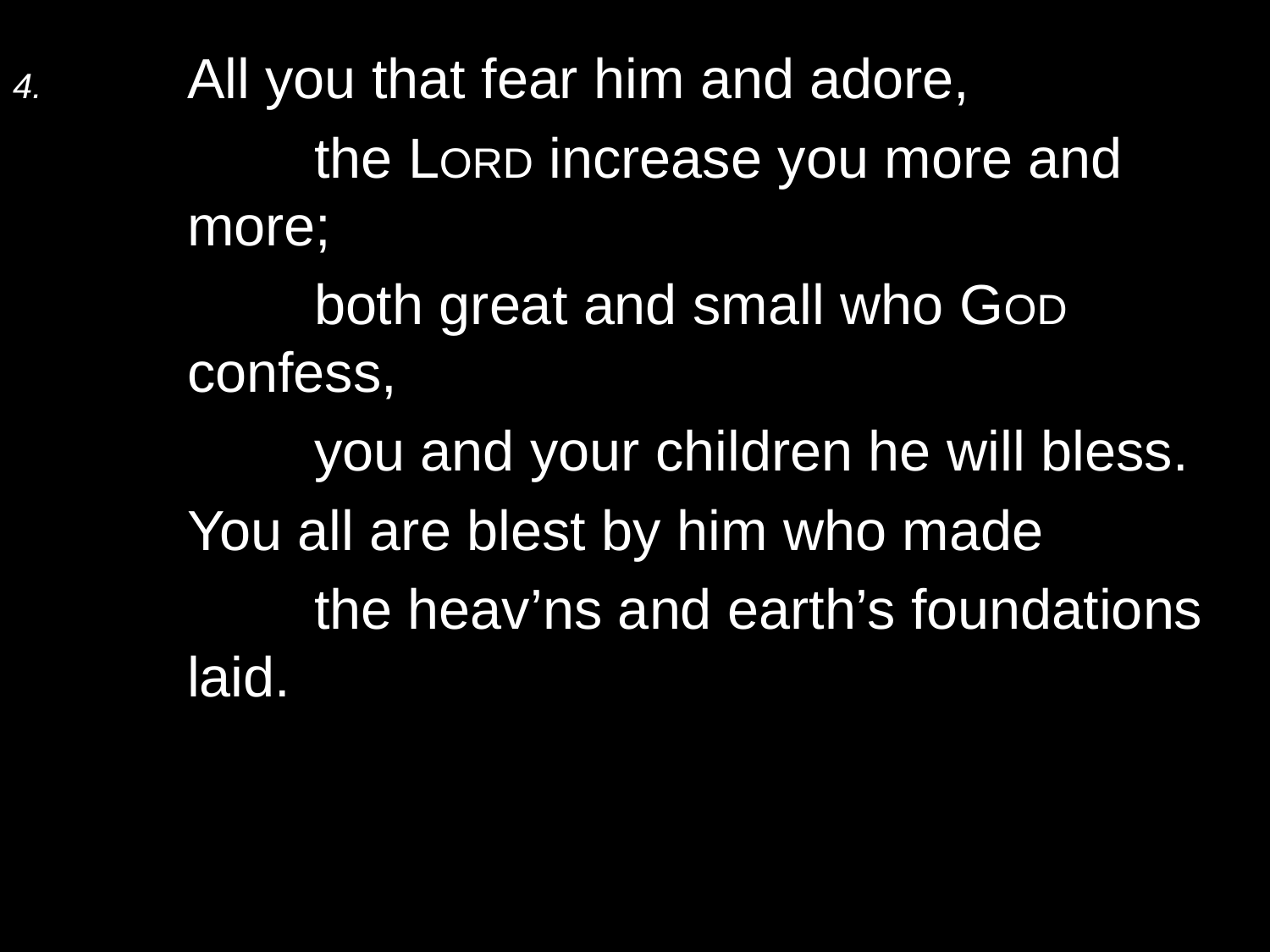

4.	All you that fear him and adore,
		the Lord increase you more and more;
		both great and small who God confess,
		you and your children he will bless.
	You all are blest by him who made
		the heav’ns and earth’s foundations laid.